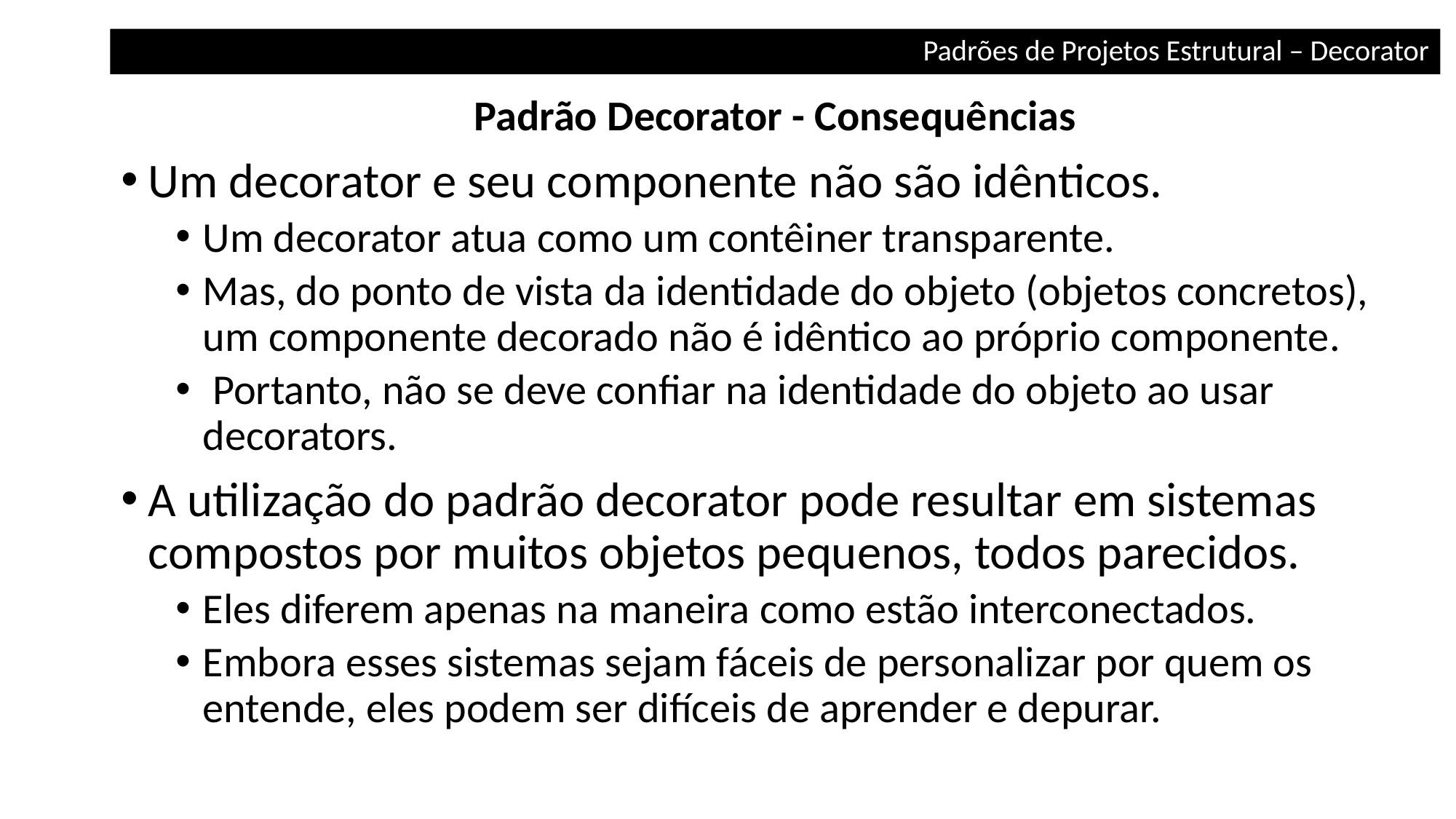

Padrões de Projetos Estrutural – Decorator
Padrão Decorator - Consequências
Um decorator e seu componente não são idênticos.
Um decorator atua como um contêiner transparente.
Mas, do ponto de vista da identidade do objeto (objetos concretos), um componente decorado não é idêntico ao próprio componente.
 Portanto, não se deve confiar na identidade do objeto ao usar decorators.
A utilização do padrão decorator pode resultar em sistemas compostos por muitos objetos pequenos, todos parecidos.
Eles diferem apenas na maneira como estão interconectados.
Embora esses sistemas sejam fáceis de personalizar por quem os entende, eles podem ser difíceis de aprender e depurar.